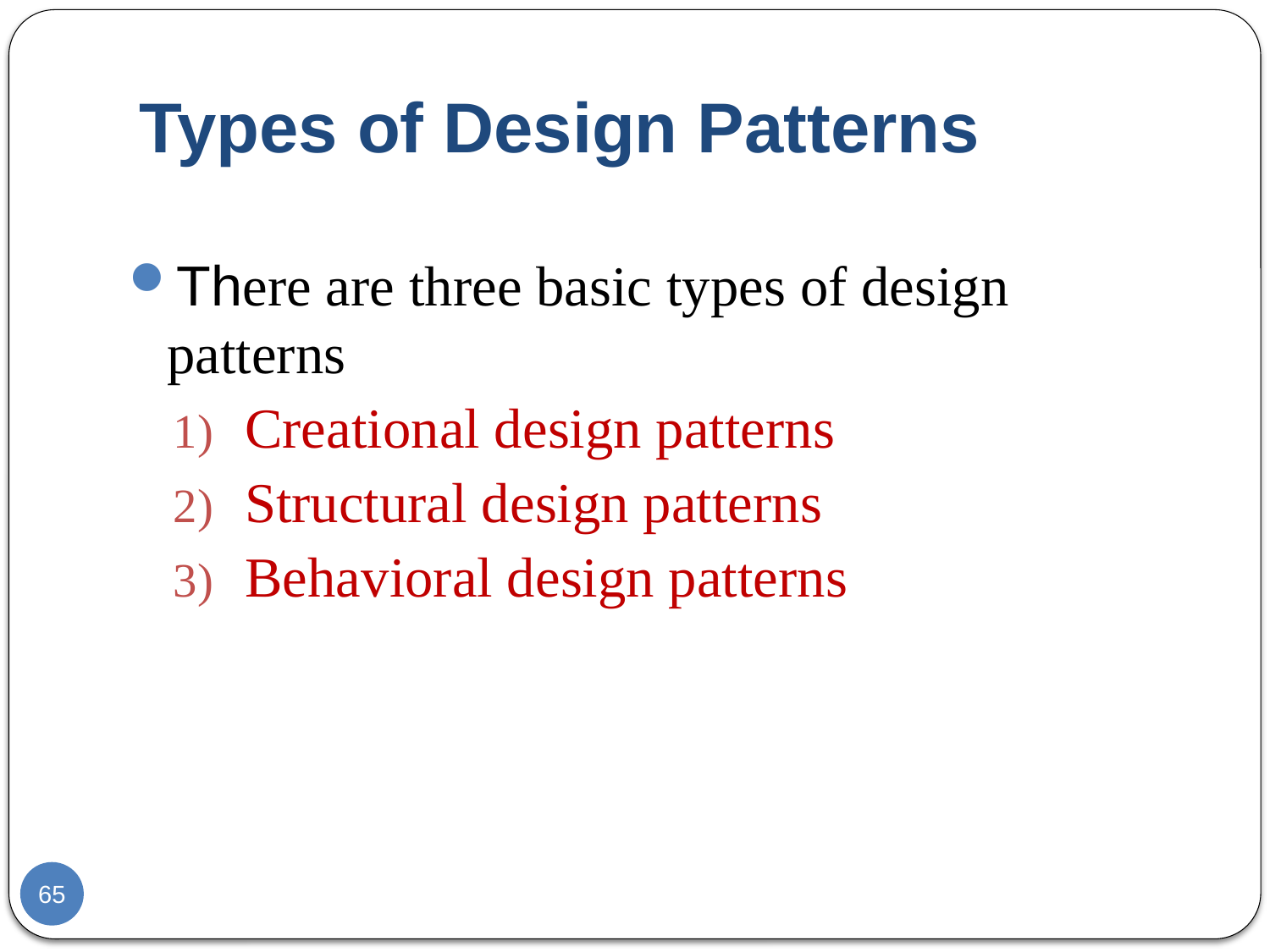

# Types of Design Patterns
There are three basic types of design patterns
Creational design patterns
Structural design patterns
Behavioral design patterns
65